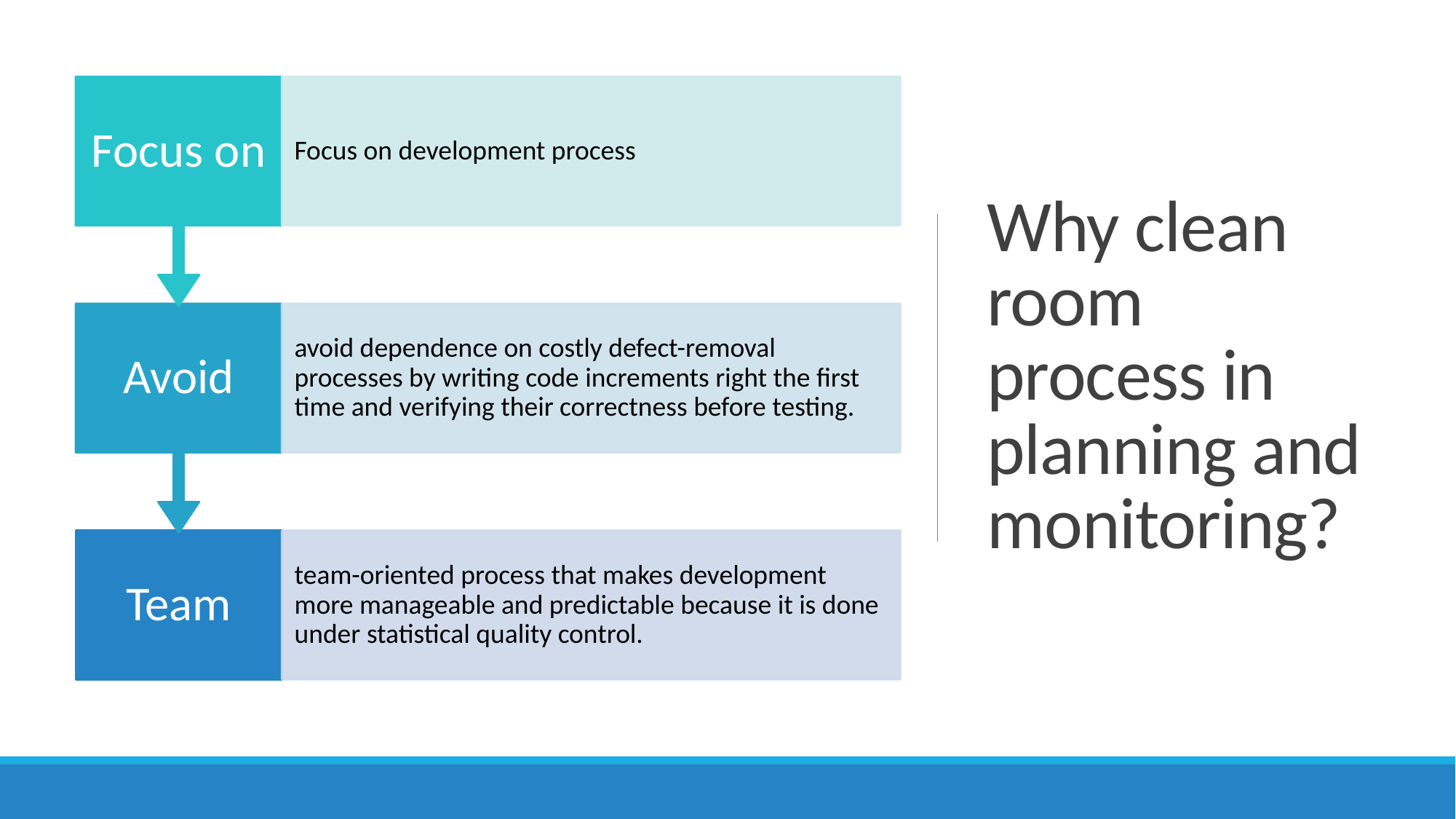

# Why clean room process in planning and monitoring?
Team
team-oriented process that makes development more manageable and predictable because it is done under statistical quality control.
Avoid
avoid dependence on costly defect-removal processes by writing code increments right the first time and verifying their correctness before testing.
Focus on
Focus on development process